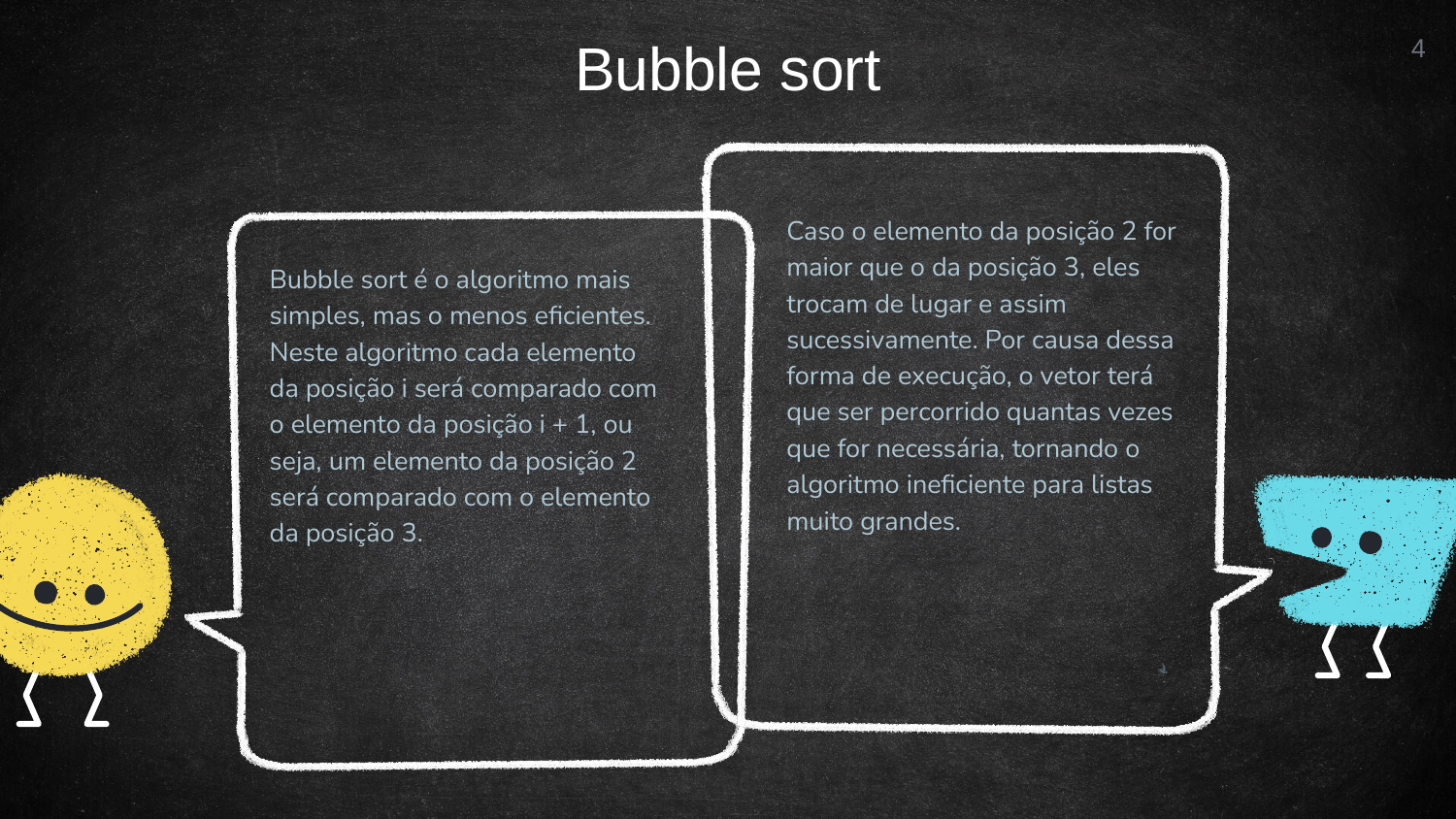

4
# Bubble sort
Caso o elemento da posição 2 for maior que o da posição 3, eles trocam de lugar e assim sucessivamente. Por causa dessa forma de execução, o vetor terá que ser percorrido quantas vezes que for necessária, tornando o algoritmo ineficiente para listas muito grandes.
Bubble sort é o algoritmo mais simples, mas o menos eficientes. Neste algoritmo cada elemento da posição i será comparado com o elemento da posição i + 1, ou seja, um elemento da posição 2 será comparado com o elemento da posição 3.